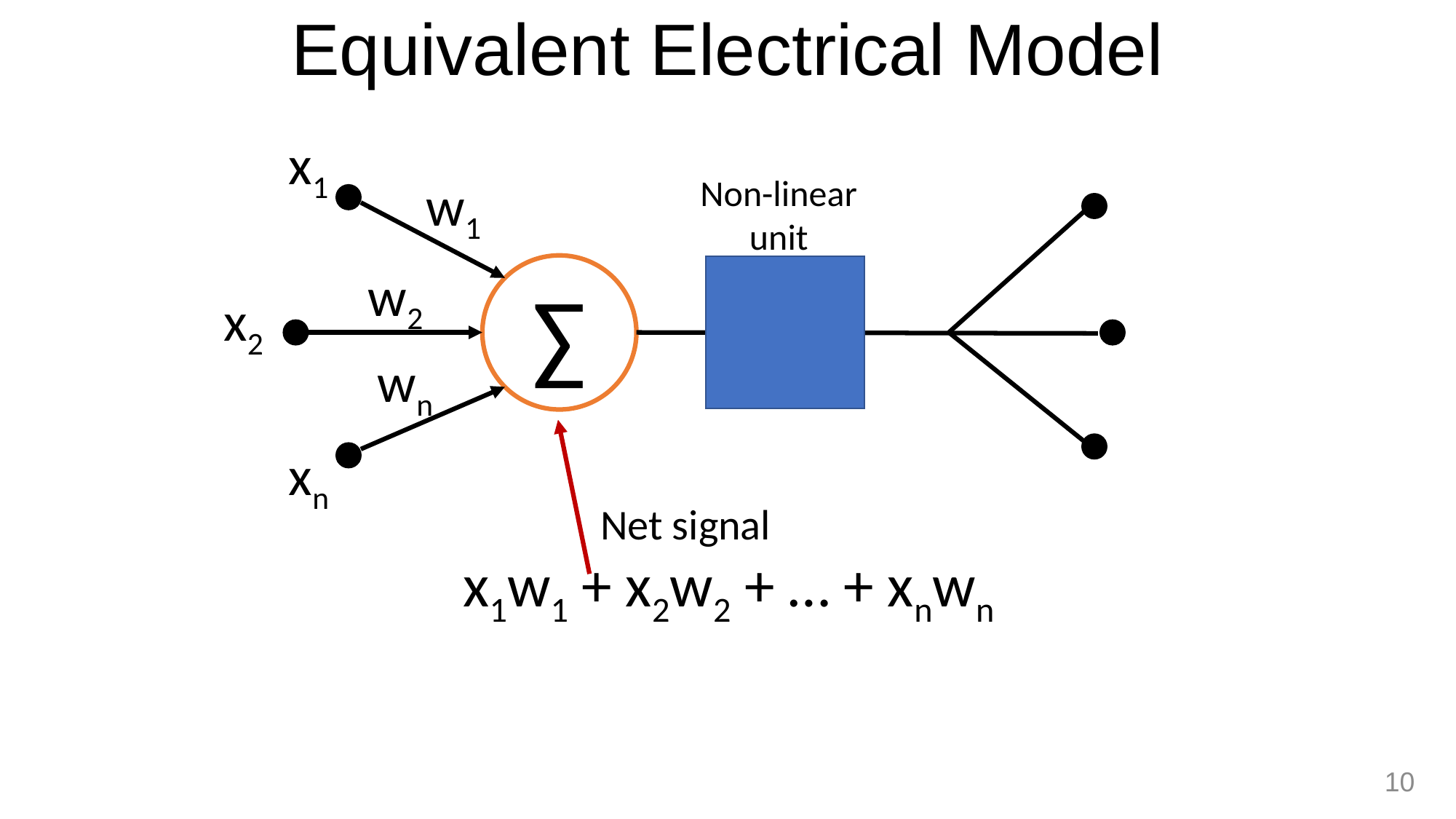

# Equivalent Electrical Model
x1
Non-linear unit
w1

∑
w2

x2

wn

xn

Net signal
x1w1 + x2w2 + … + xnwn
10